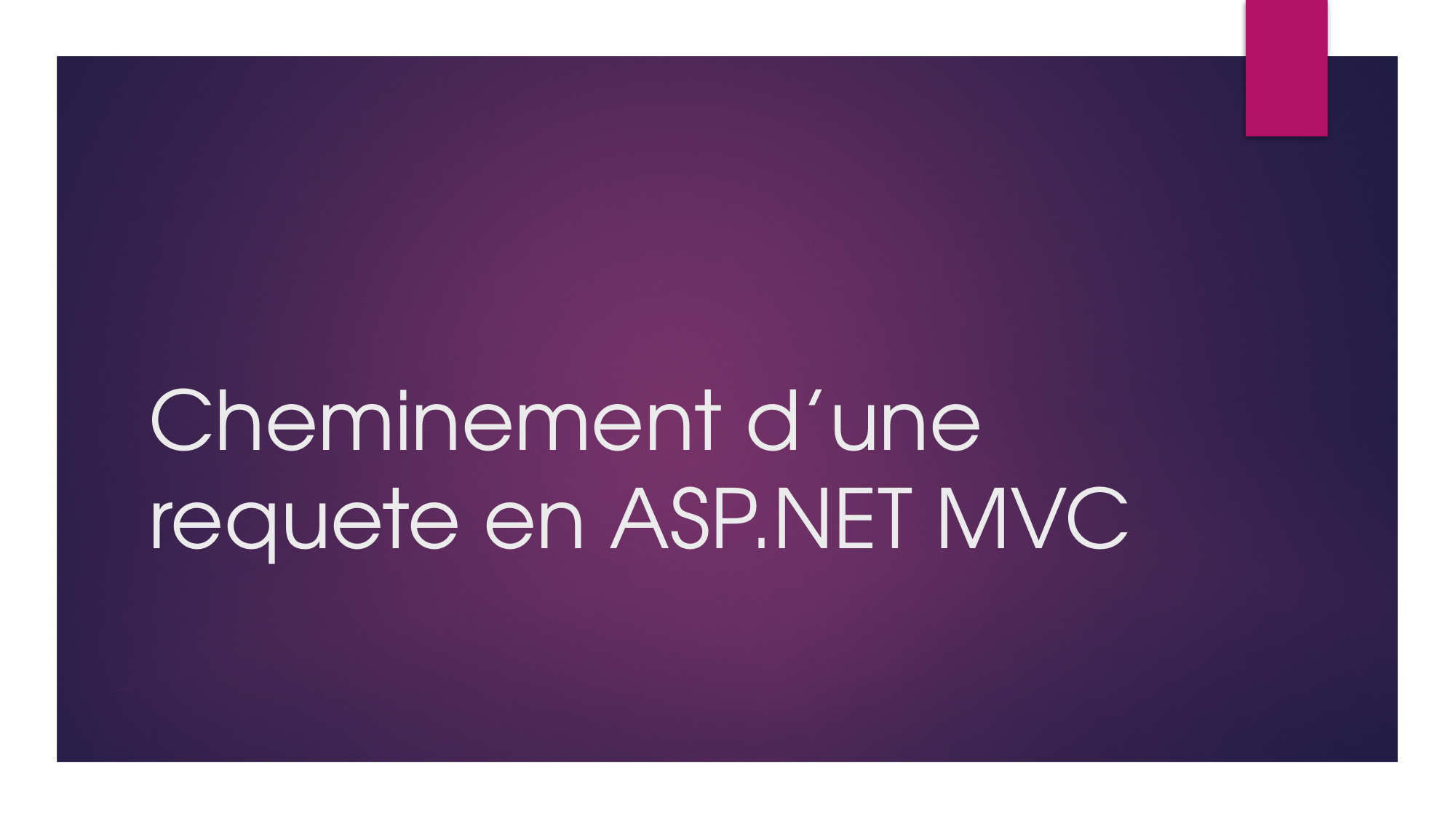

# Cheminement d’une requete en ASP.NET MVC